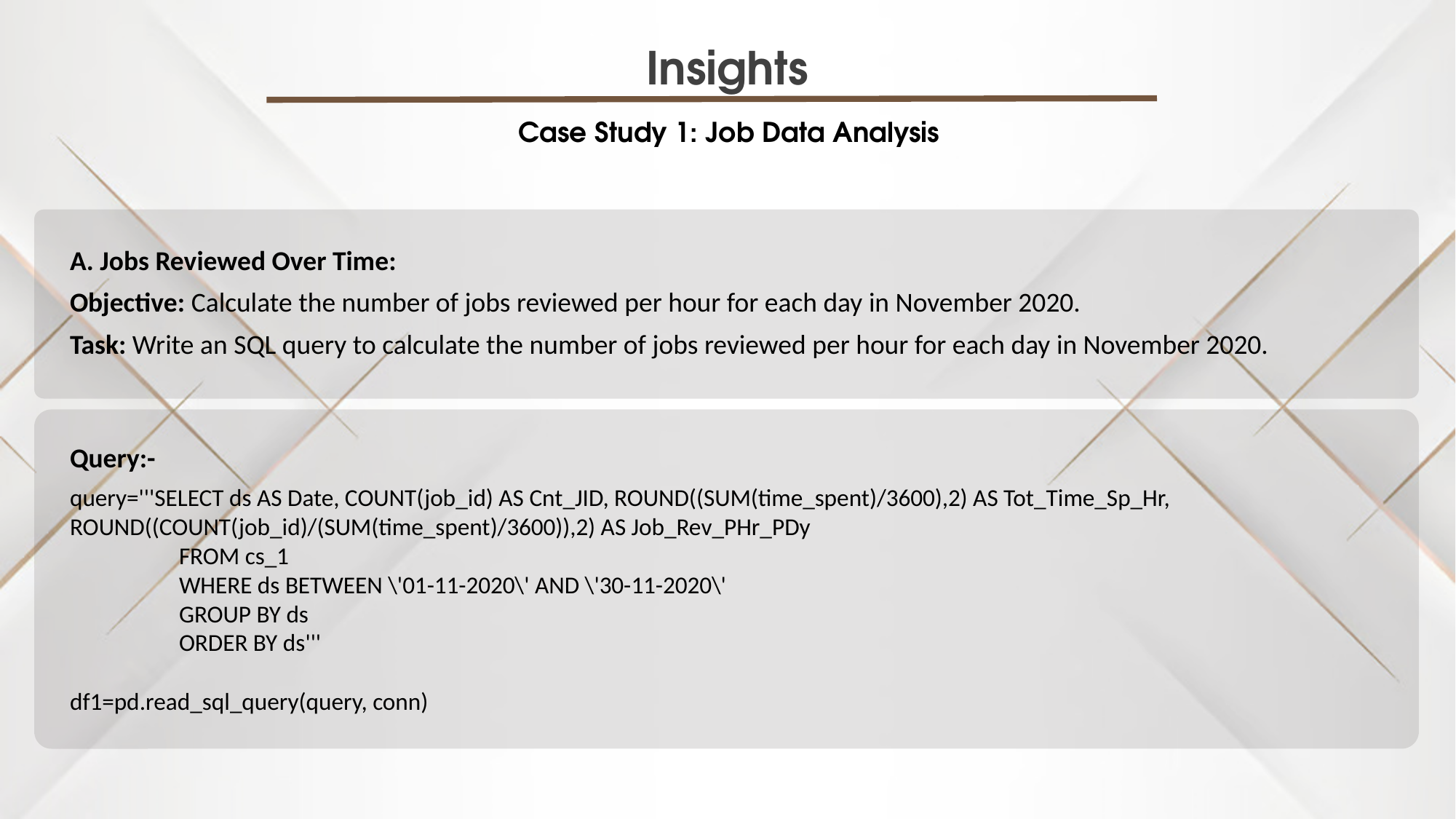

Insights
Case Study 1: Job Data Analysis

A. Jobs Reviewed Over Time:
Objective: Calculate the number of jobs reviewed per hour for each day in November 2020.
Task: Write an SQL query to calculate the number of jobs reviewed per hour for each day in November 2020.

Query:-
query='''SELECT ds AS Date, COUNT(job_id) AS Cnt_JID, ROUND((SUM(time_spent)/3600),2) AS Tot_Time_Sp_Hr, 	ROUND((COUNT(job_id)/(SUM(time_spent)/3600)),2) AS Job_Rev_PHr_PDy
	FROM cs_1
	WHERE ds BETWEEN \'01-11-2020\' AND \'30-11-2020\'
	GROUP BY ds
	ORDER BY ds'''

df1=pd.read_sql_query(query, conn)